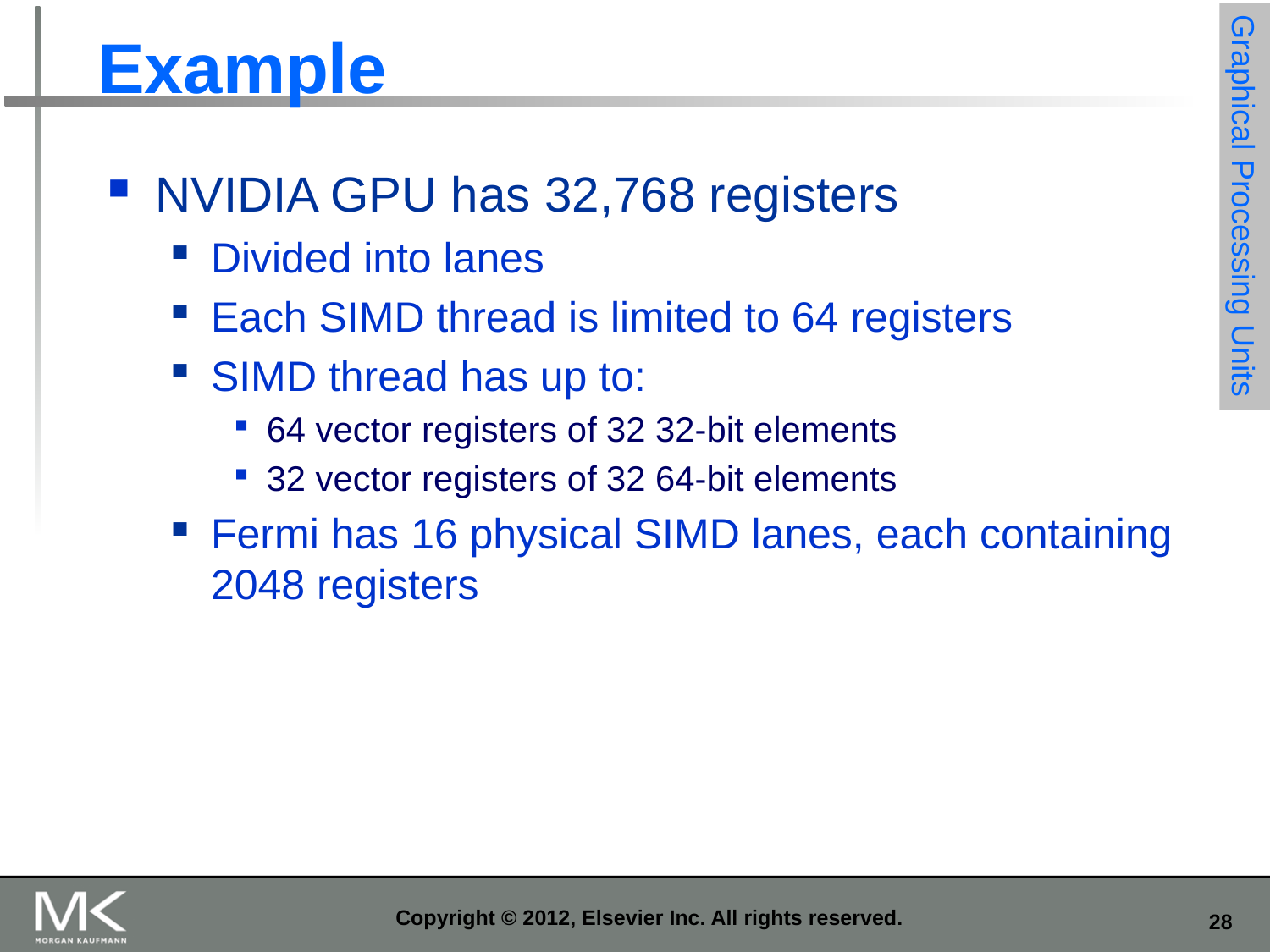

# Example
NVIDIA GPU has 32,768 registers
Divided into lanes
Each SIMD thread is limited to 64 registers
SIMD thread has up to:
64 vector registers of 32 32-bit elements
32 vector registers of 32 64-bit elements
Fermi has 16 physical SIMD lanes, each containing 2048 registers
Graphical Processing Units
Copyright © 2012, Elsevier Inc. All rights reserved.